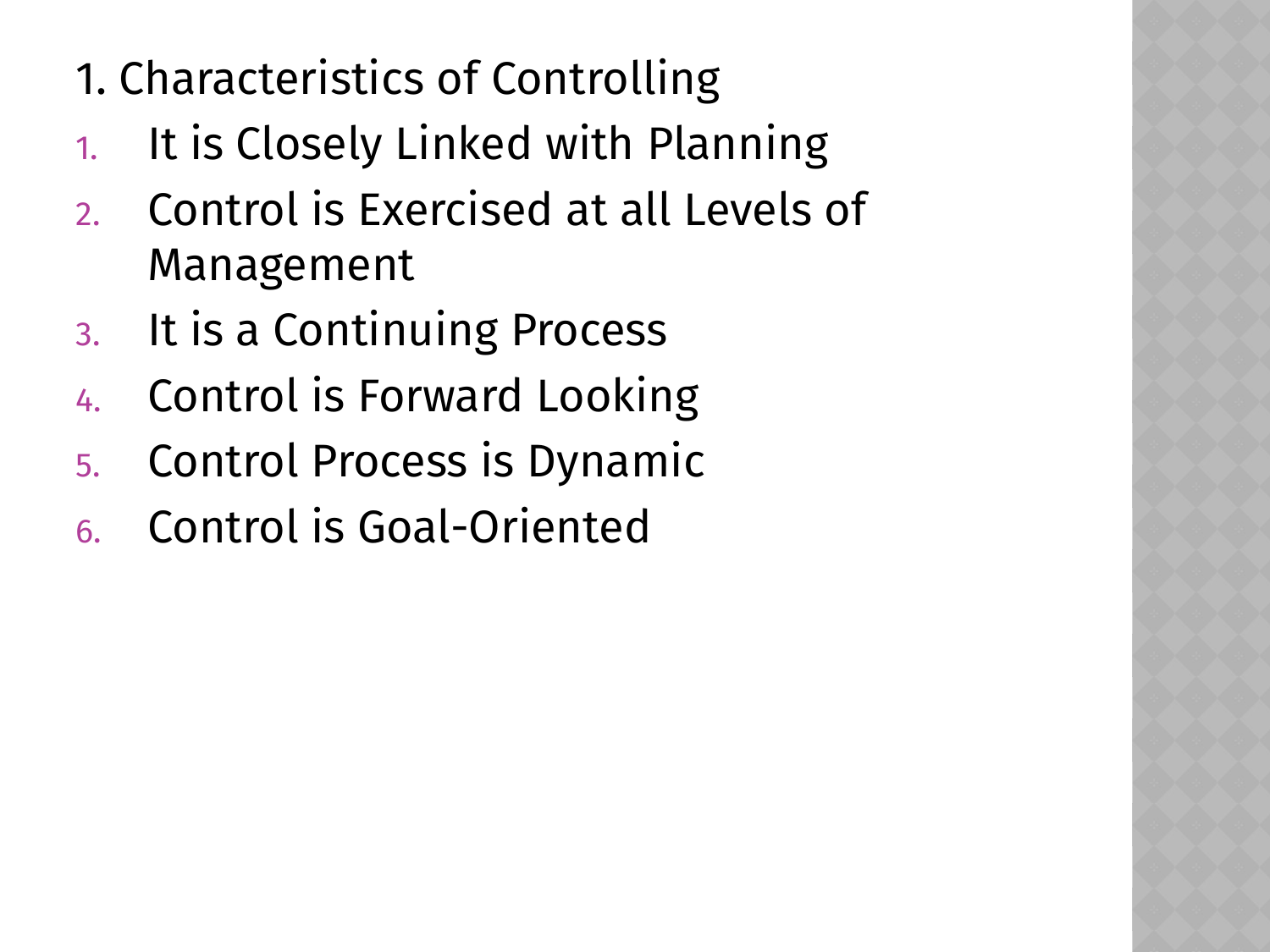

1. Characteristics of Controlling
It is Closely Linked with Planning
Control is Exercised at all Levels of Management
It is a Continuing Process
Control is Forward Looking
Control Process is Dynamic
Control is Goal-Oriented